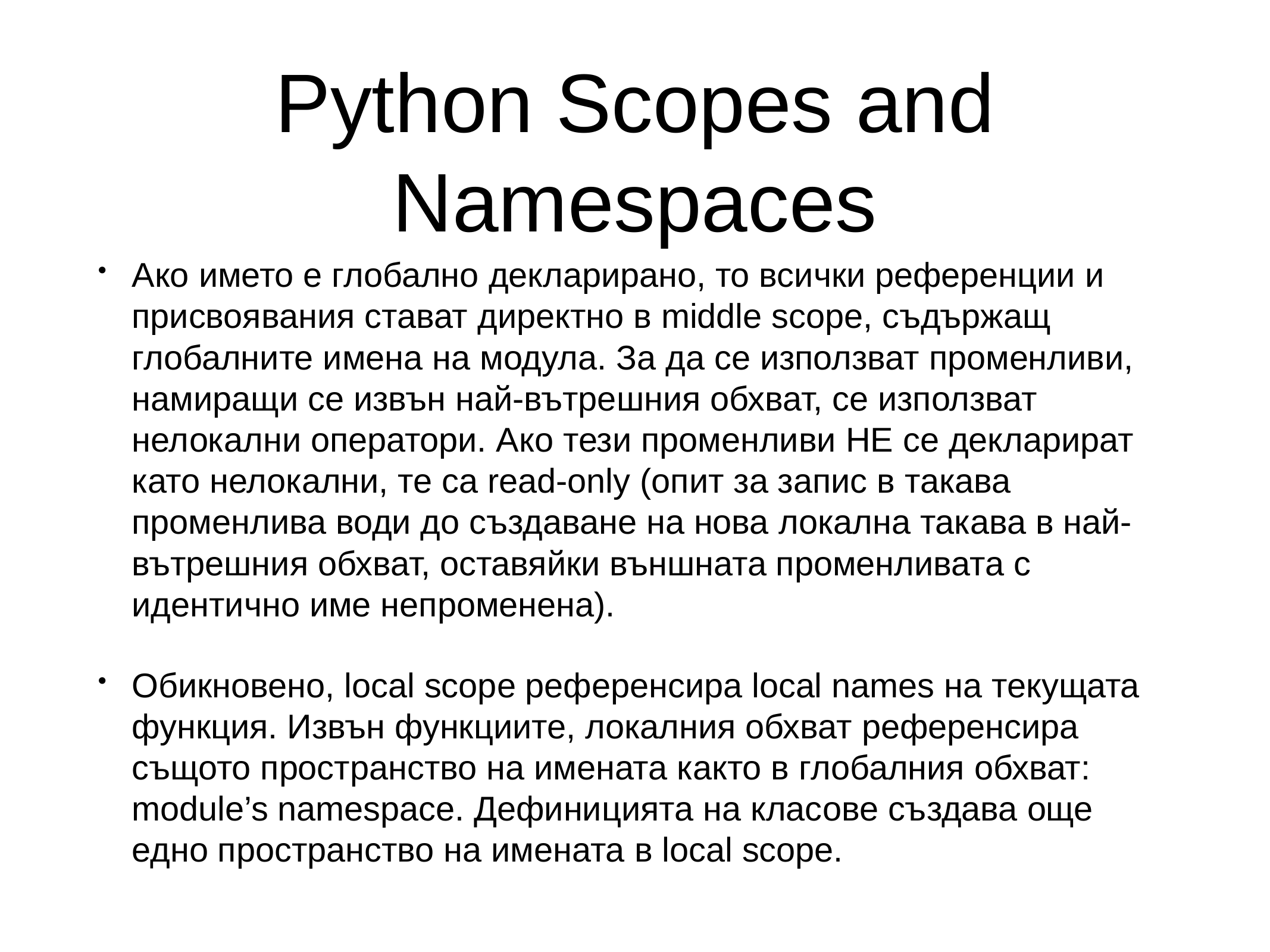

# Python Scopes and Namespaces
Ако името е глобално декларирано, то всички референции и присвоявания стават директно в middle scope, съдържащ глобалните имена на модула. За да се използват променливи, намиращи се извън най-вътрешния обхват, се използват нелокални оператори. Ако тези променливи НЕ се декларират като нелокални, те са read-only (опит за запис в такава променлива води до създаване на нова локална такава в най-вътрешния обхват, оставяйки външната променливата с идентично име непроменена).
Обикновено, local scope референсира local names на текущата функция. Извън функциите, локалния обхват референсира същото пространство на имената както в глобалния обхват: module’s namespace. Дефиницията на класове създава още едно пространство на имената в local scope.